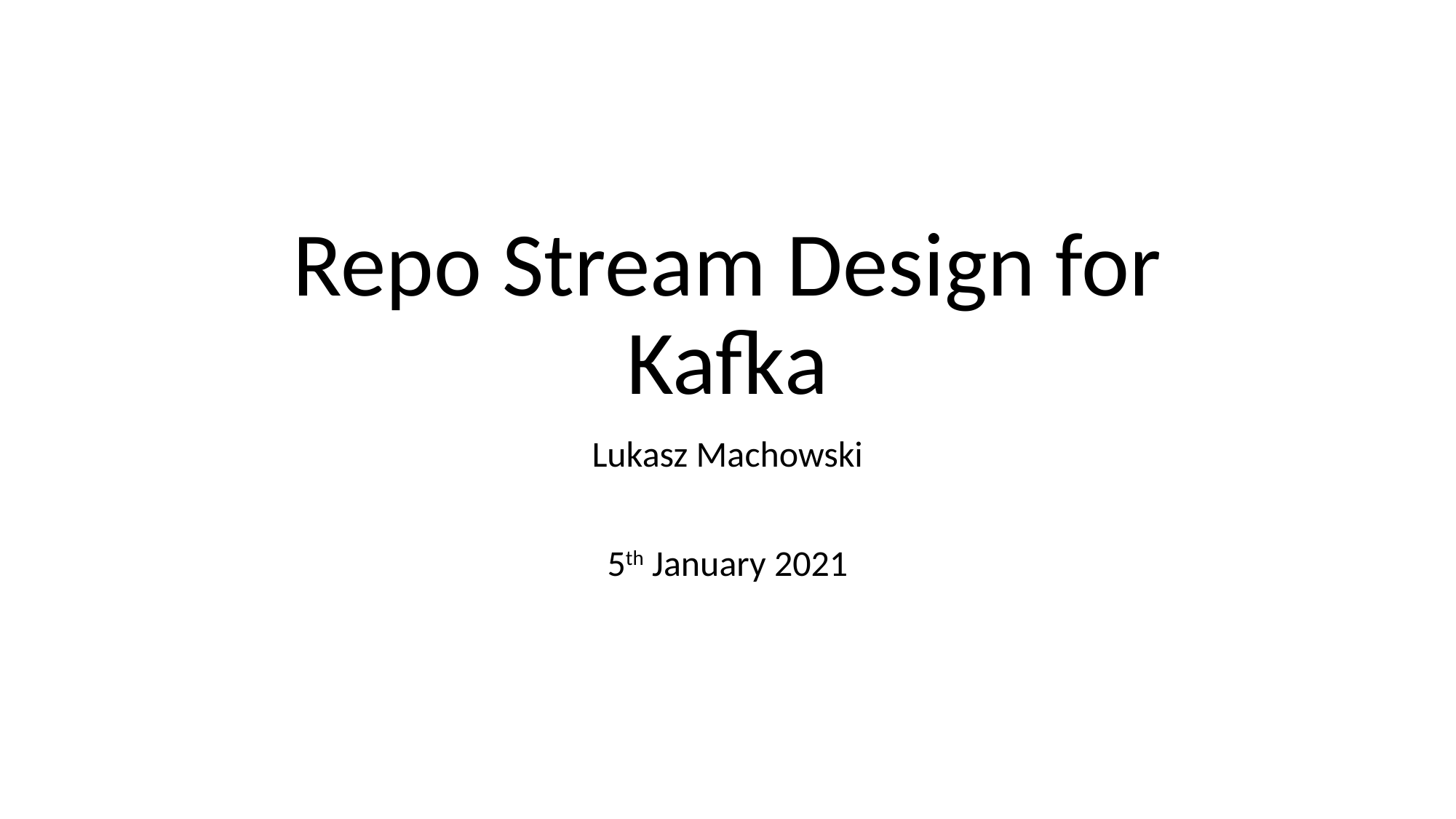

# Repo Stream Design for Kafka
Lukasz Machowski

5th January 2021